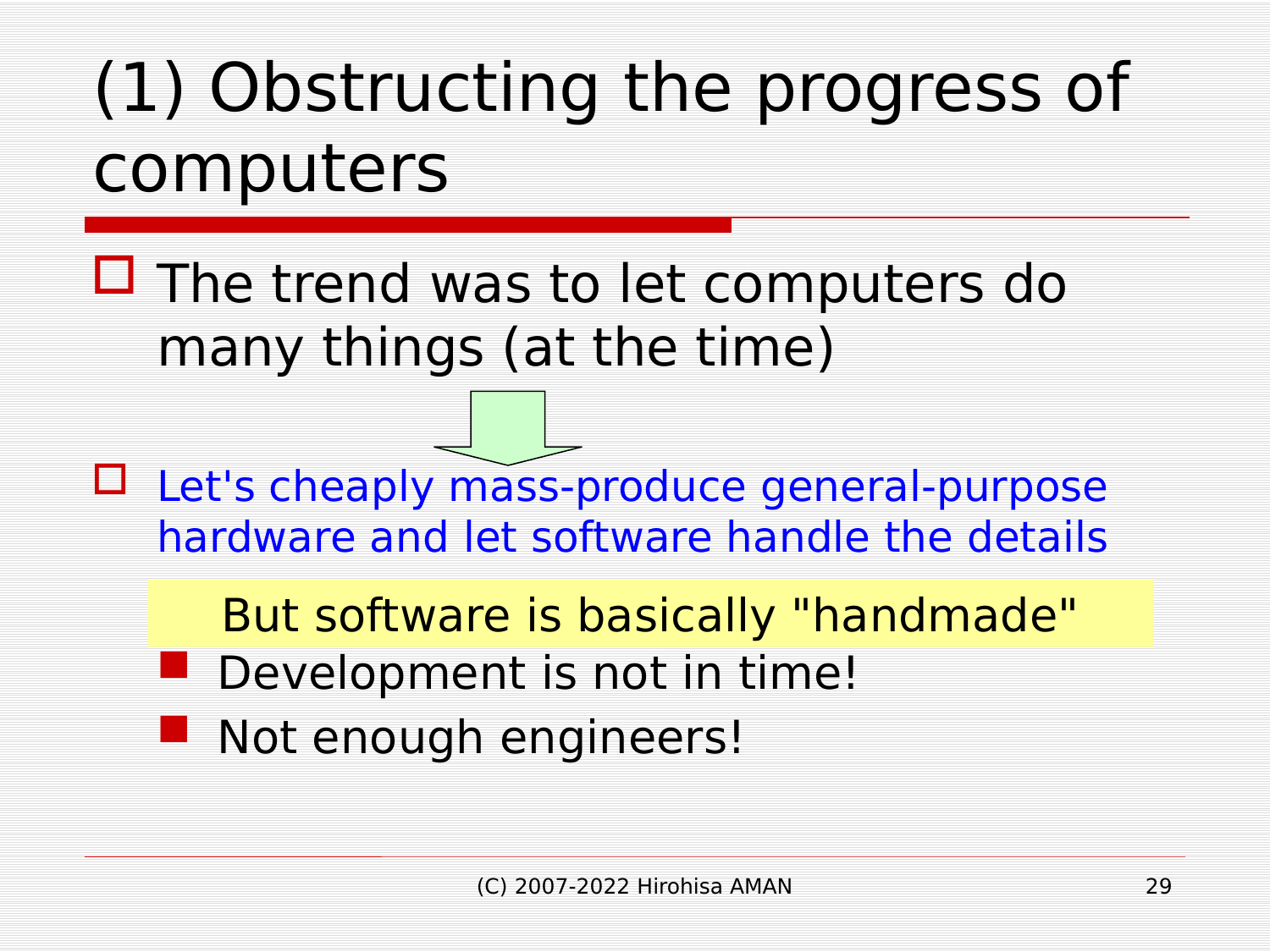

# (1) Obstructing the progress of computers
The trend was to let computers do many things (at the time)

Let's cheaply mass-produce general-purpose hardware and let software handle the details

Development is not in time!
Not enough engineers!

But software is basically "handmade"
(C) 2007-2022 Hirohisa AMAN
29